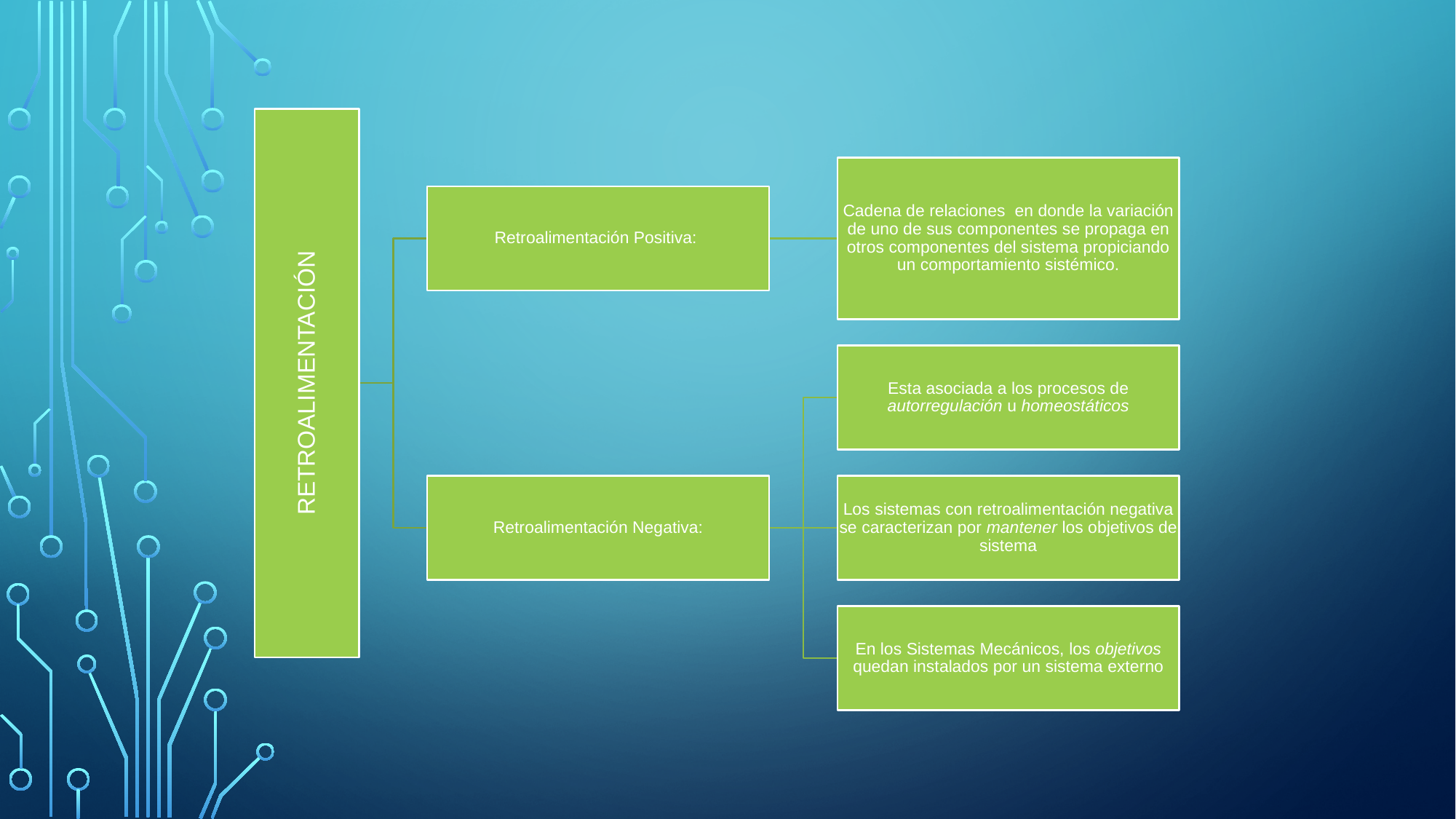

RETROALIMENTACIÓN
Retroalimentación Positiva:
Cadena de relaciones  en donde la variación de uno de sus componentes se propaga en otros componentes del sistema propiciando un comportamiento sistémico.
Retroalimentación Negativa:
Esta asociada a los procesos de autorregulación u homeostáticos
Los sistemas con retroalimentación negativa se caracterizan por mantener los objetivos de sistema
En los Sistemas Mecánicos, los objetivos quedan instalados por un sistema externo